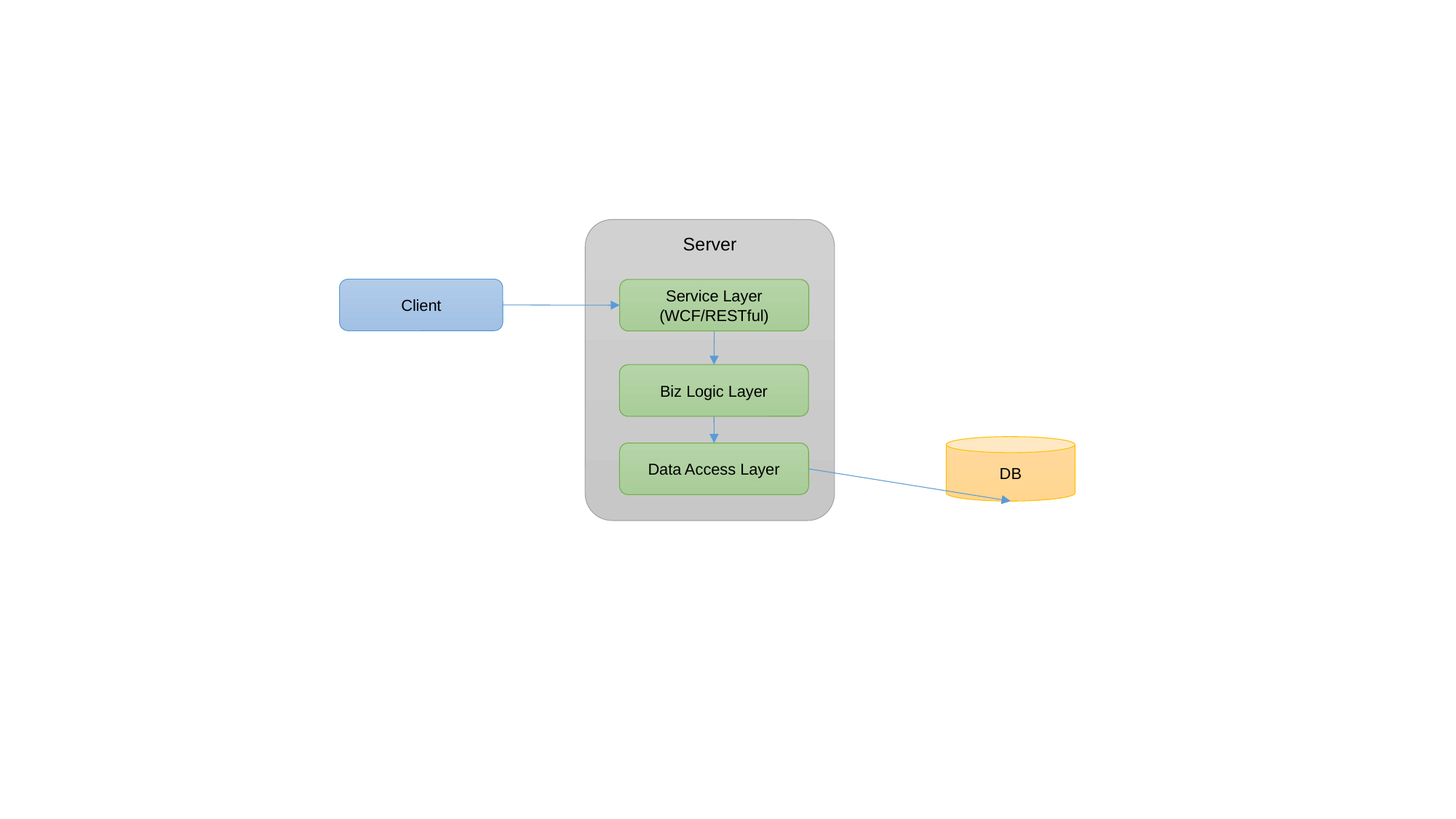

Server
Client
Service Layer
(WCF/RESTful)
Biz Logic Layer
DB
Data Access Layer